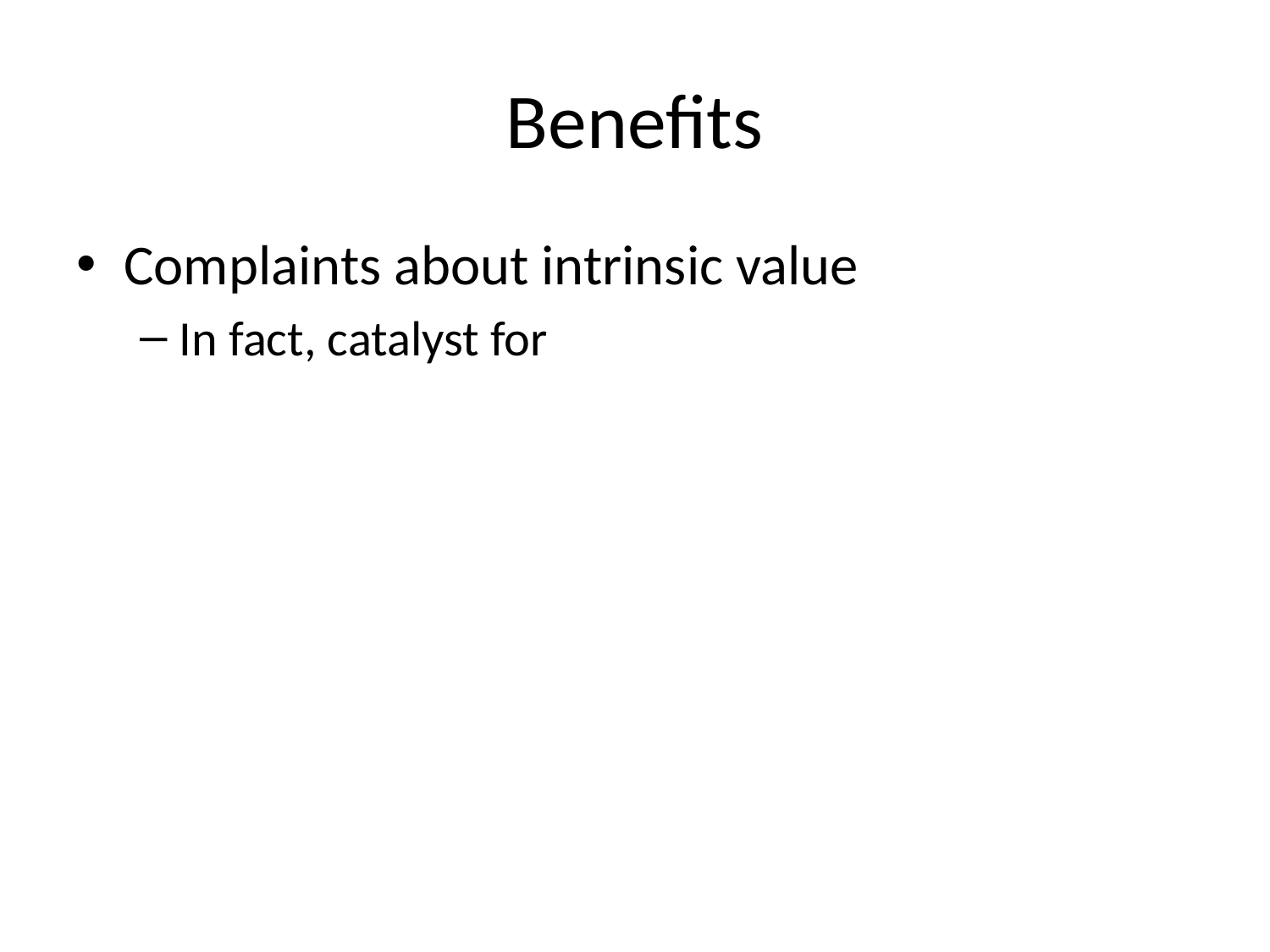

# Benefits
Complaints about intrinsic value
In fact, catalyst for